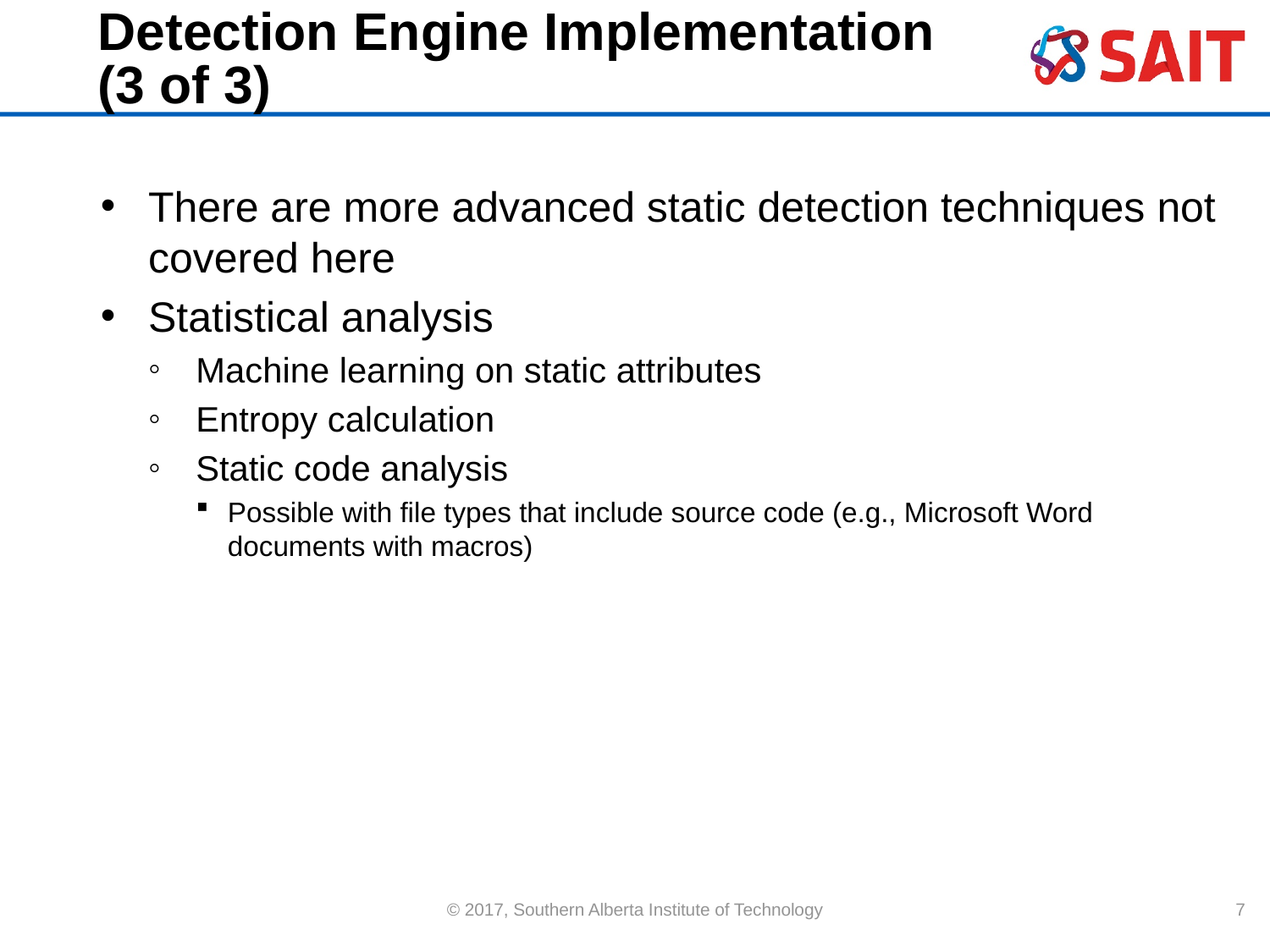

# Detection Engine Implementation (3 of 3)
There are more advanced static detection techniques not covered here
Statistical analysis
Machine learning on static attributes
Entropy calculation
Static code analysis
Possible with file types that include source code (e.g., Microsoft Word documents with macros)